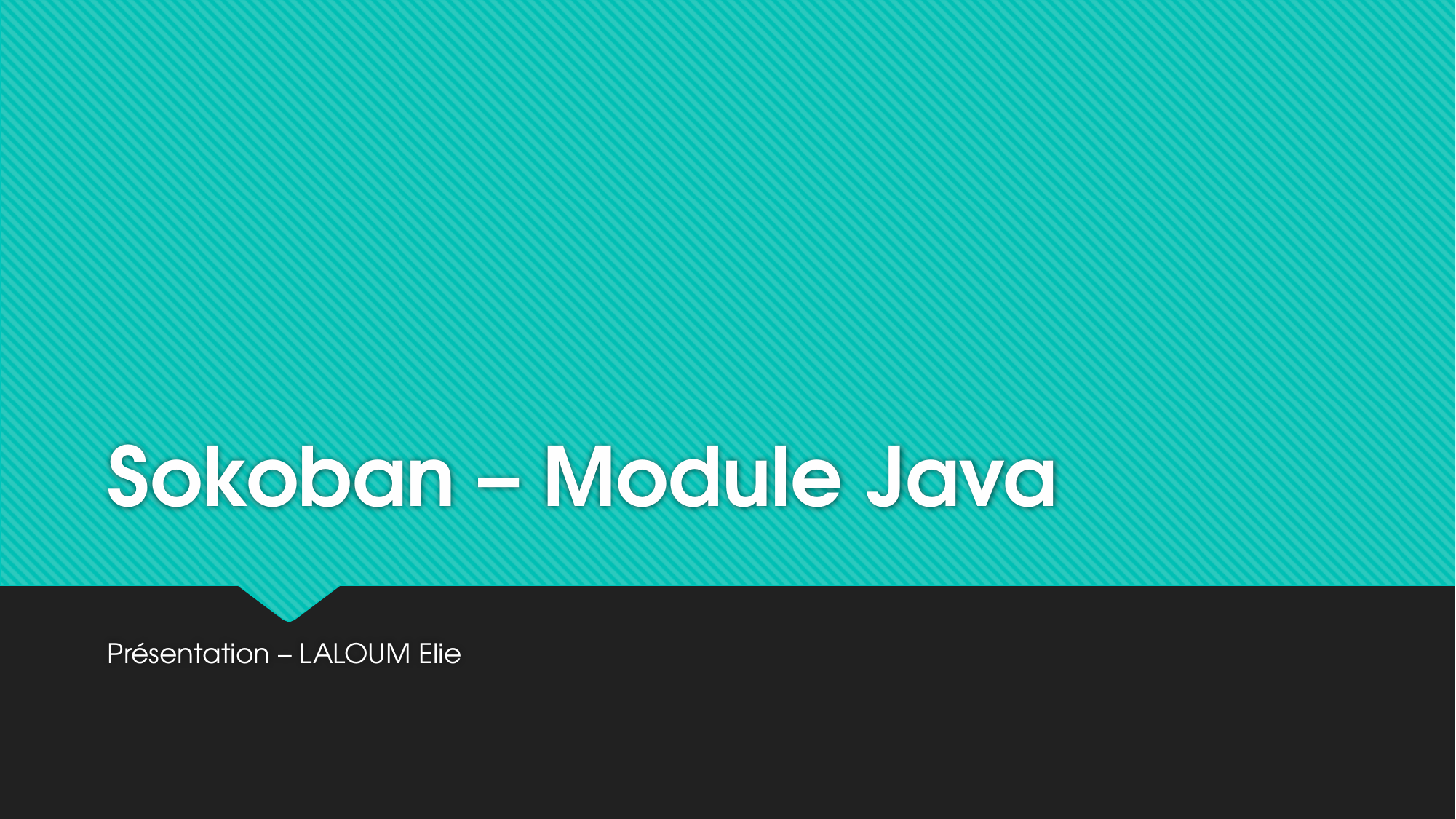

# Sokoban – Module Java
Présentation – LALOUM Elie